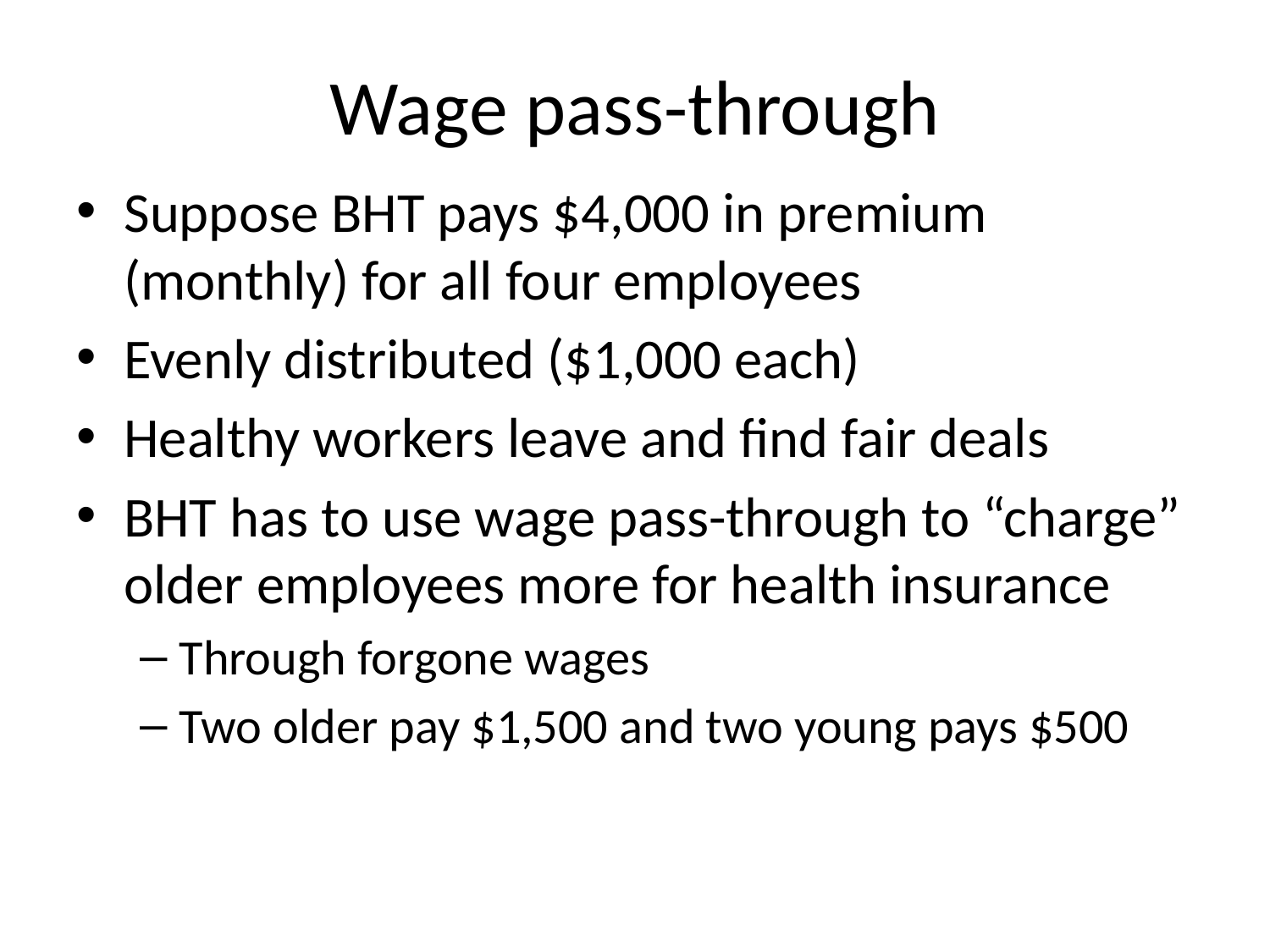

# Wage pass-through
Suppose BHT pays $4,000 in premium (monthly) for all four employees
Evenly distributed ($1,000 each)
Healthy workers leave and find fair deals
BHT has to use wage pass-through to “charge” older employees more for health insurance
Through forgone wages
Two older pay $1,500 and two young pays $500